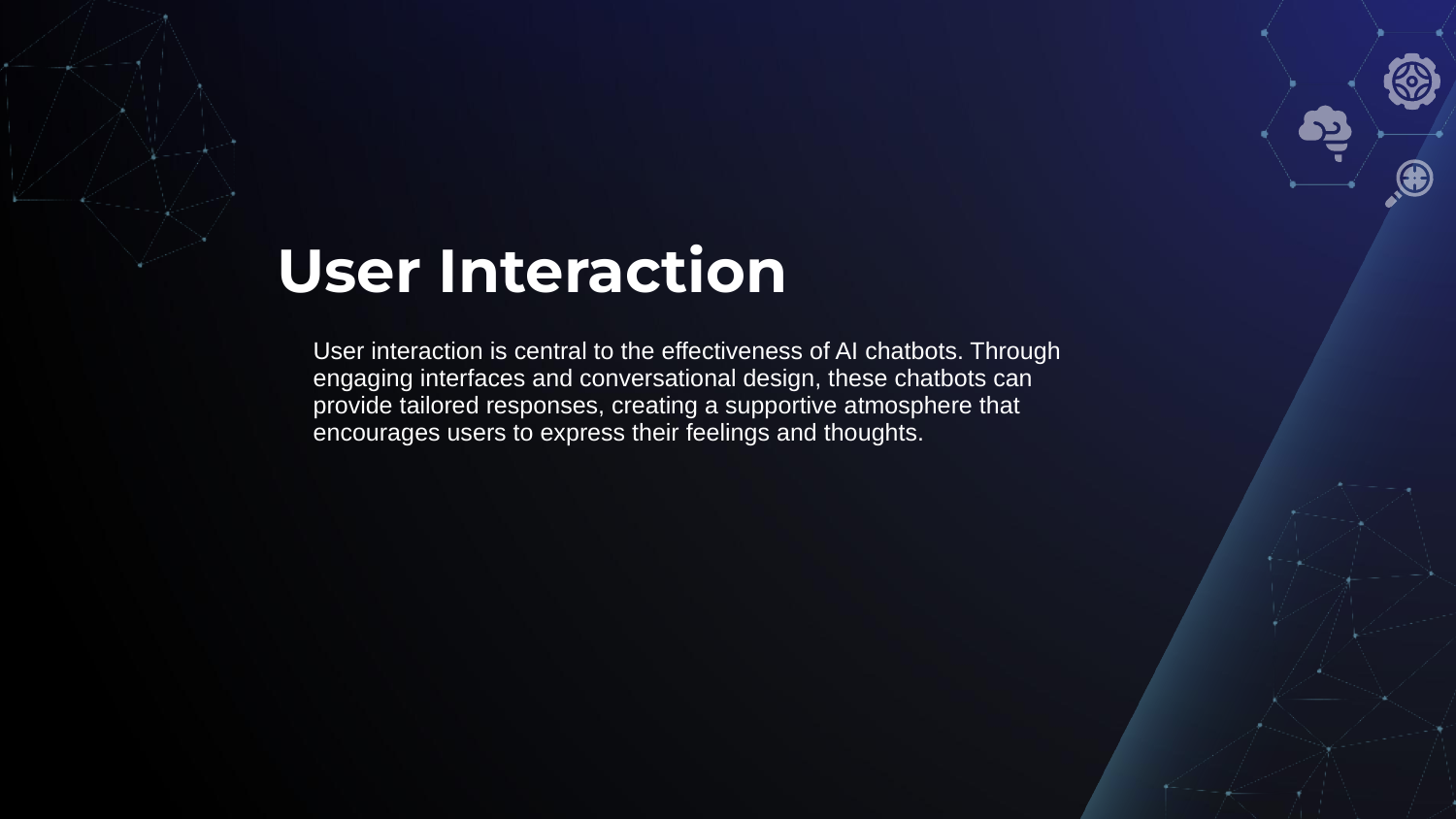

# User Interaction
User interaction is central to the effectiveness of AI chatbots. Through engaging interfaces and conversational design, these chatbots can provide tailored responses, creating a supportive atmosphere that encourages users to express their feelings and thoughts.